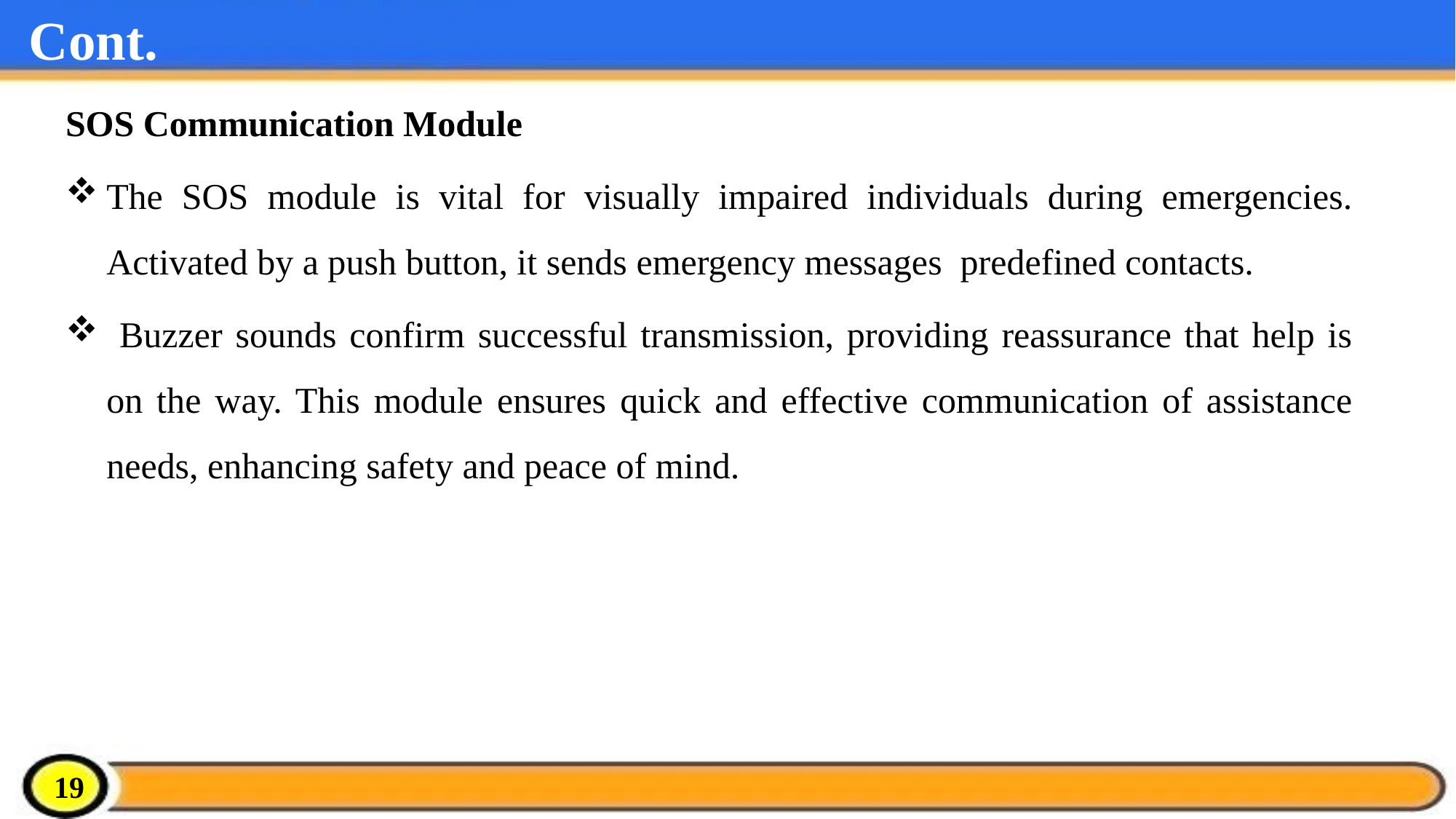

# Cont.
SOS Communication Module
The SOS module is vital for visually impaired individuals during emergencies. Activated by a push button, it sends emergency messages  predefined contacts.
 Buzzer sounds confirm successful transmission, providing reassurance that help is on the way. This module ensures quick and effective communication of assistance needs, enhancing safety and peace of mind.
19